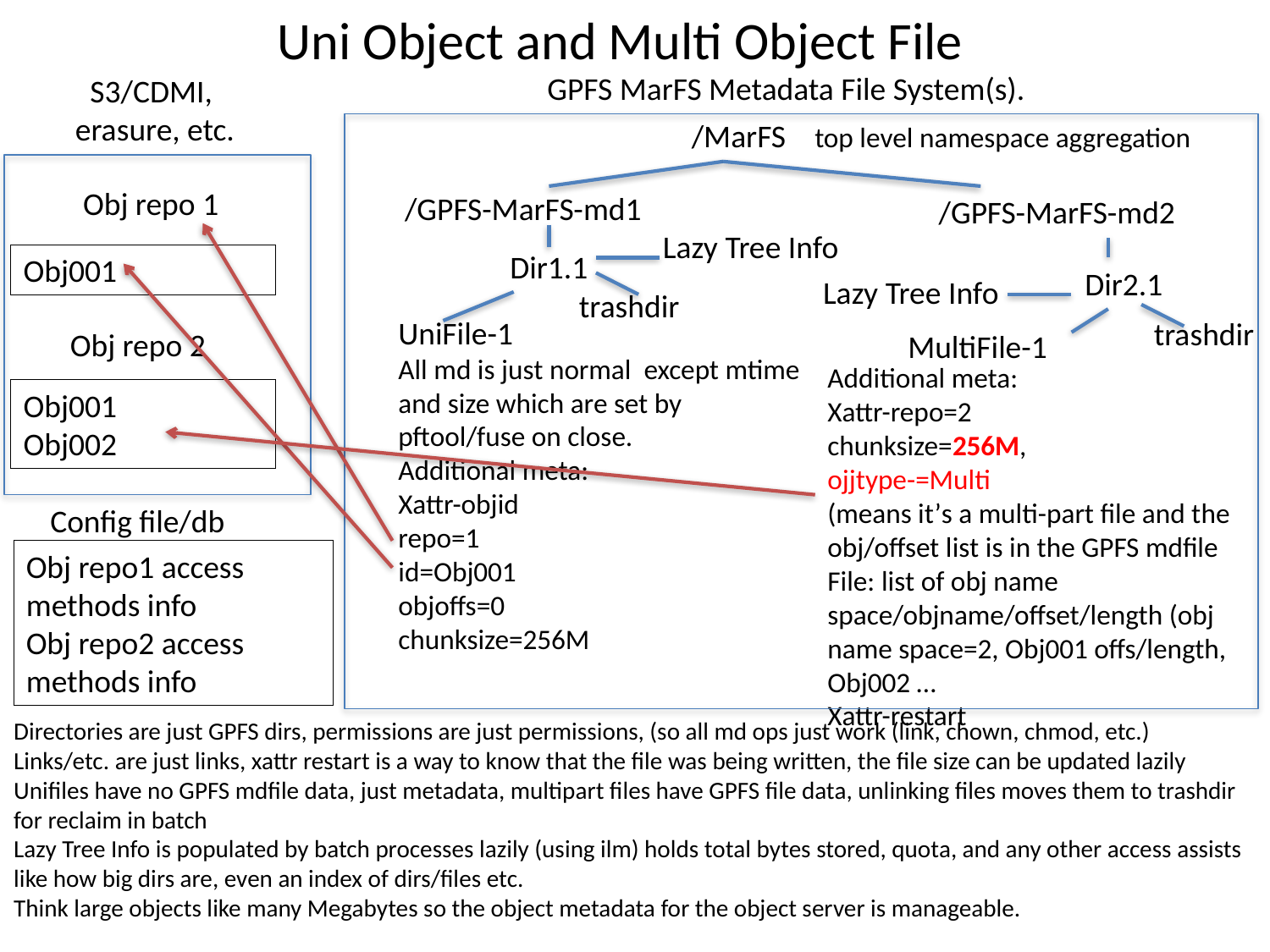

# Uni Object and Multi Object File
GPFS MarFS Metadata File System(s).
S3/CDMI,
erasure, etc.
/MarFS    top level namespace aggregation

Obj repo 1
/GPFS-MarFS-md1
/GPFS-MarFS-md2
Lazy Tree Info
Dir1.1
Obj001
Dir2.1
Lazy Tree Info
trashdir
UniFile-1
All md is just normal  except mtime and size which are set by pftool/fuse on close.
Additional meta:
Xattr-objid
repo=1
id=Obj001
objoffs=0
chunksize=256M
trashdir
Obj repo 2
MultiFile-1
Additional meta:
Xattr-repo=2
chunksize=256M,
ojjtype-=Multi
(means it’s a multi-part file and the obj/offset list is in the GPFS mdfile
File: list of obj name space/objname/offset/length (obj name space=2, Obj001 offs/length, Obj002 …
Xattr-restart
Obj001
Obj002
Config file/db
Obj repo1 access methods info
Obj repo2 access methods info
Directories are just GPFS dirs, permissions are just permissions, (so all md ops just work (link, chown, chmod, etc.)
Links/etc. are just links, xattr restart is a way to know that the file was being written, the file size can be updated lazily
Unifiles have no GPFS mdfile data, just metadata, multipart files have GPFS file data, unlinking files moves them to trashdir for reclaim in batch
Lazy Tree Info is populated by batch processes lazily (using ilm) holds total bytes stored, quota, and any other access assists like how big dirs are, even an index of dirs/files etc.
Think large objects like many Megabytes so the object metadata for the object server is manageable.